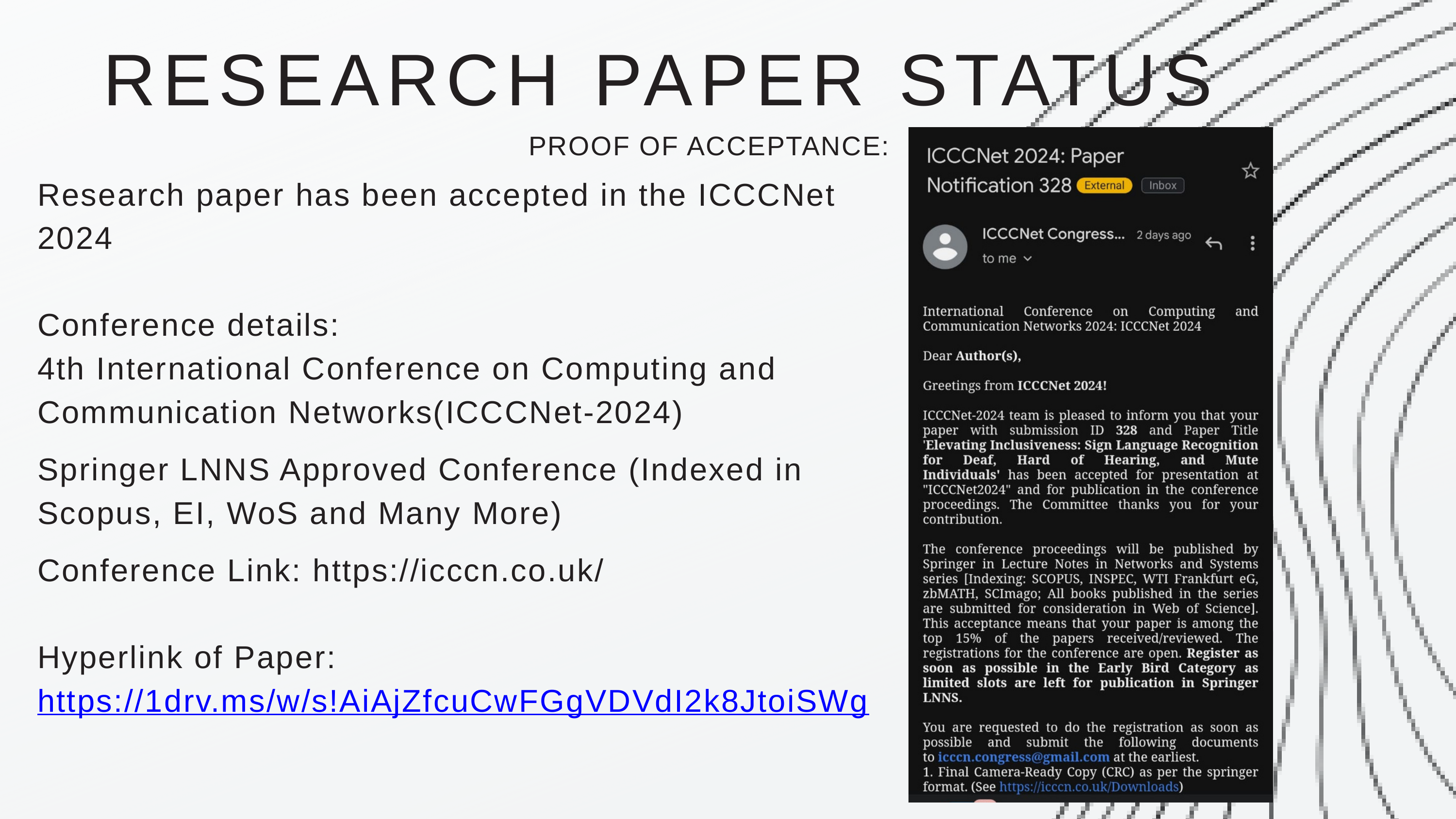

RESEARCH PAPER STATUS
PROOF OF ACCEPTANCE:

Research paper has been accepted in the ICCCNet 2024

Conference details:
4th International Conference on Computing and Communication Networks(ICCCNet-2024)

Springer LNNS Approved Conference (Indexed in Scopus, EI, WoS and Many More)

Conference Link: https://icccn.co.uk/

Hyperlink of Paper:
https://1drv.ms/w/s!AiAjZfcuCwFGgVDVdI2k8JtoiSWg